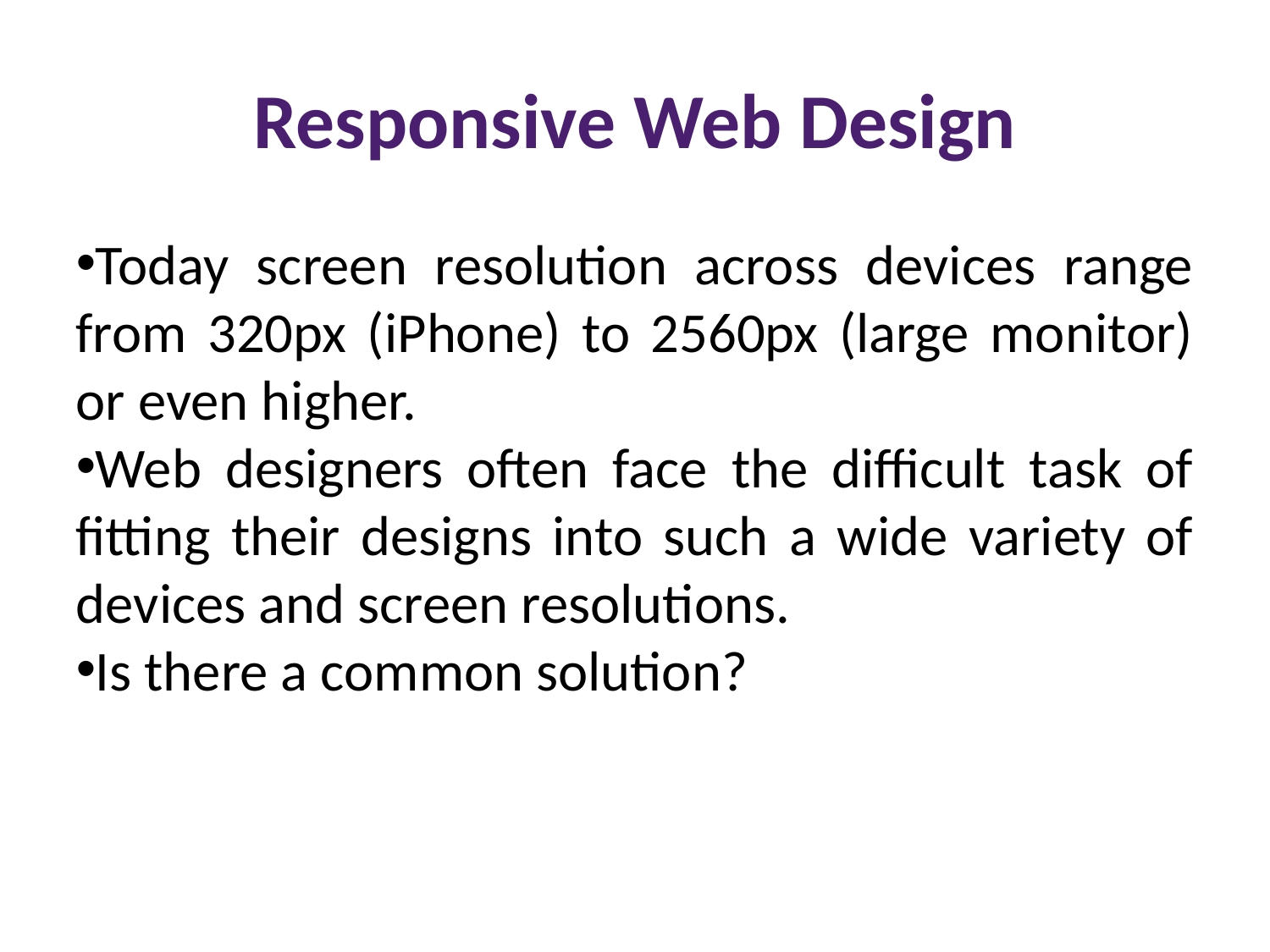

Responsive Web Design
Today screen resolution across devices range from 320px (iPhone) to 2560px (large monitor) or even higher.
Web designers often face the difficult task of fitting their designs into such a wide variety of devices and screen resolutions.
Is there a common solution?